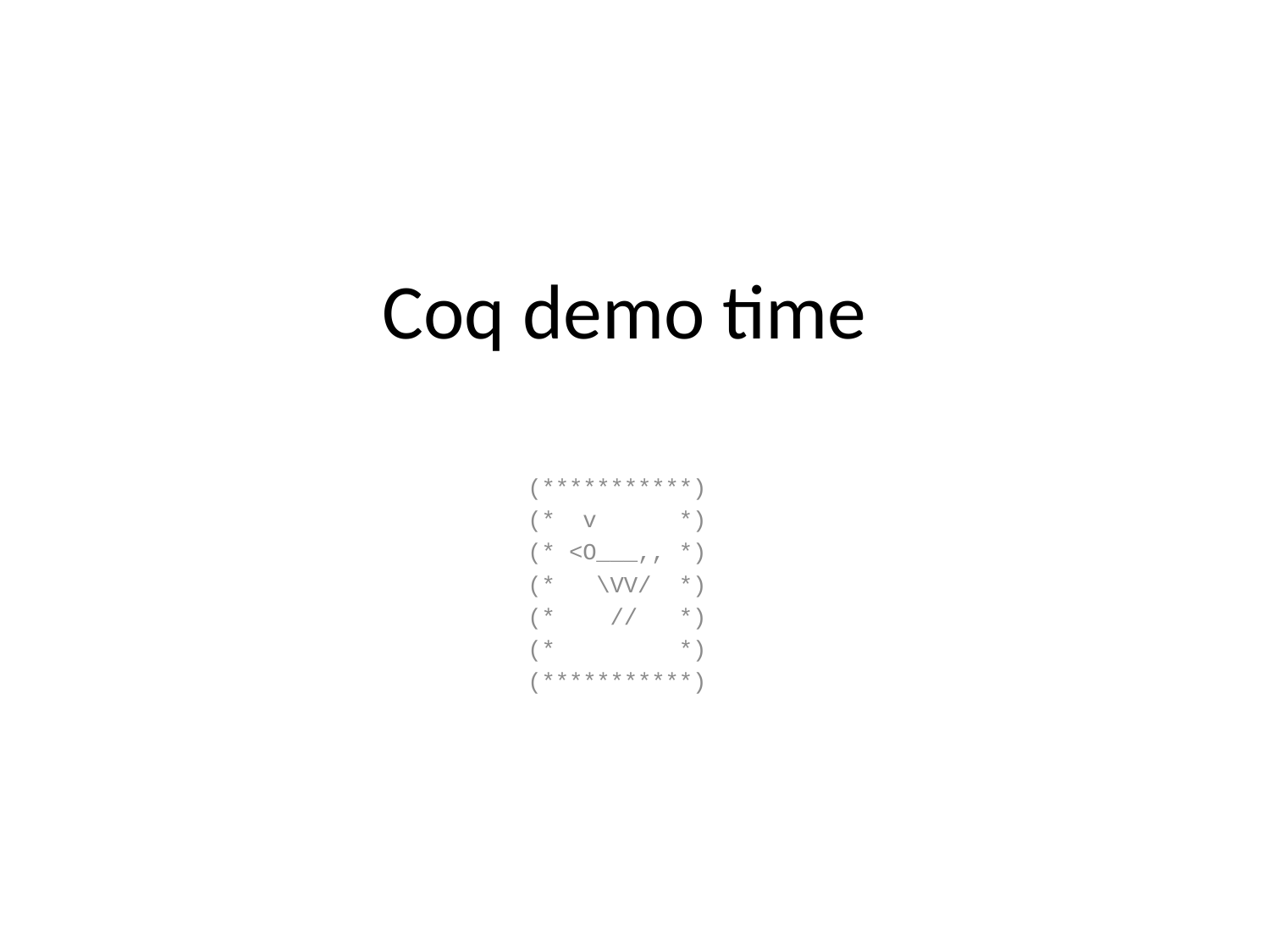

# Coq demo time
(***********)
(*  v      *)
(* <O___,, *)
(*   \VV/  *)
(*    //   *)
(*         *)
(***********)